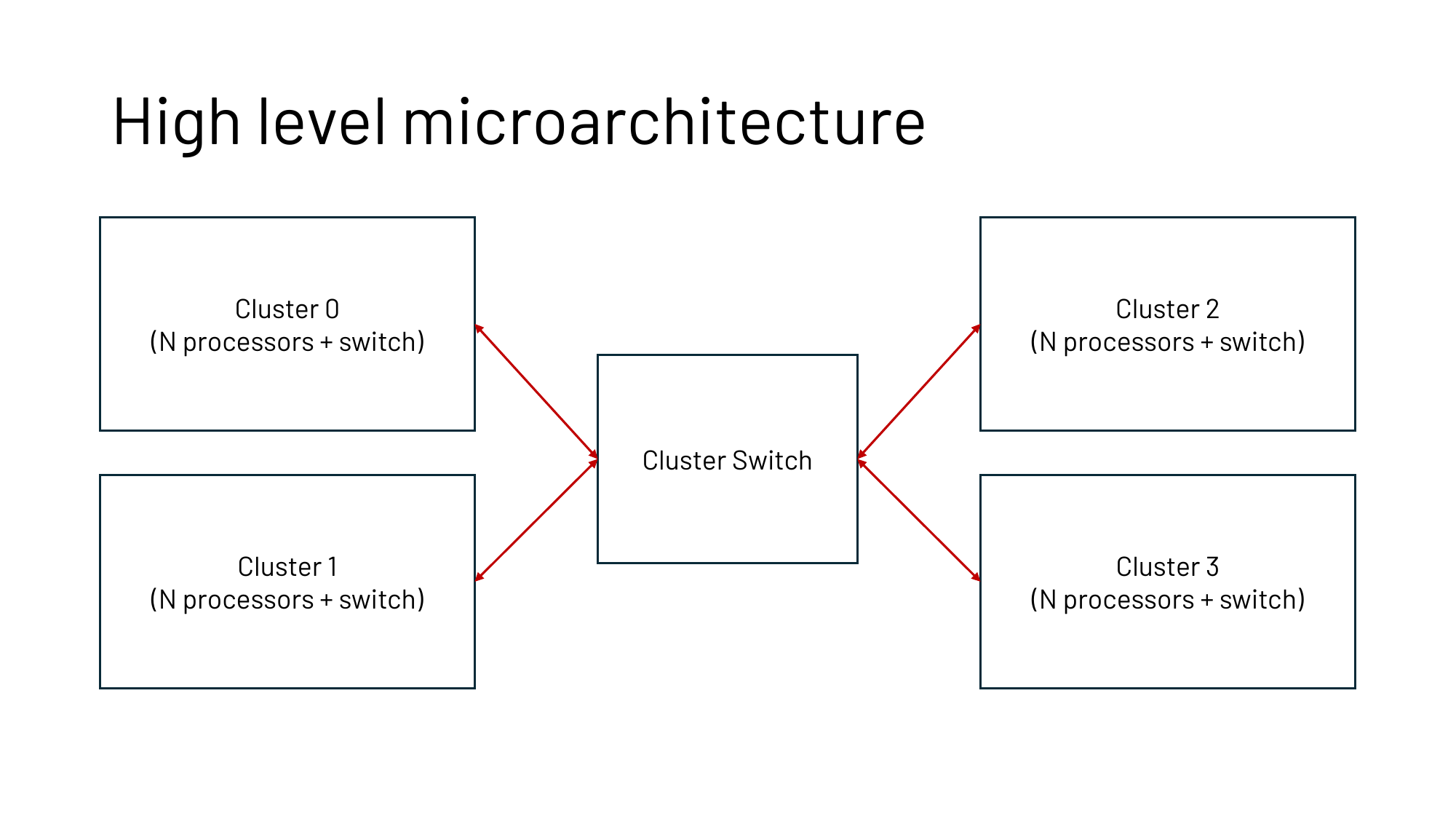

# High level microarchitecture
Cluster 0
(N processors + switch)
Cluster 2
(N processors + switch)
Cluster Switch
Cluster 1
(N processors + switch)
Cluster 3
(N processors + switch)